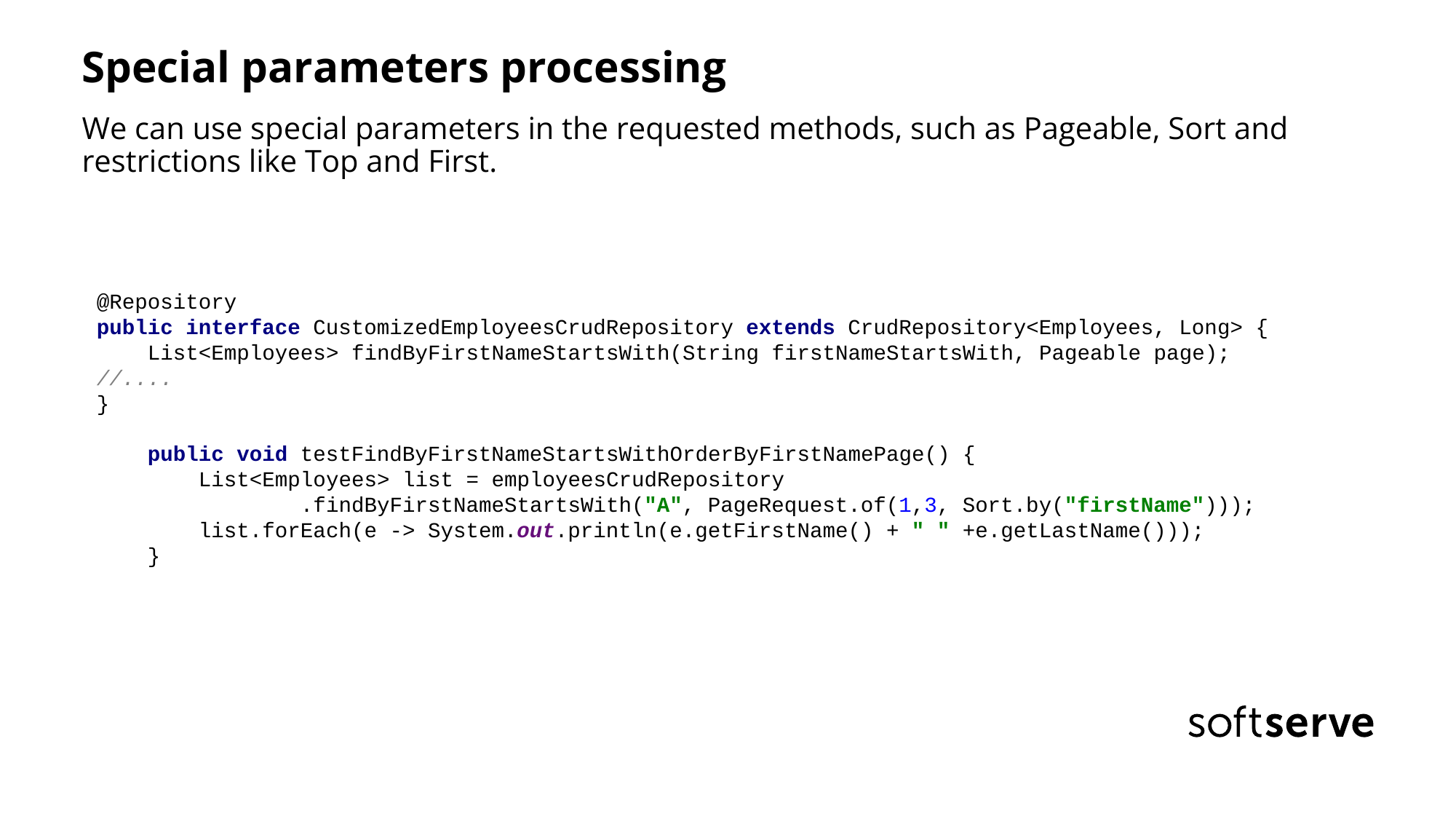

Special parameters processing
We can use special parameters in the requested methods, such as Pageable, Sort and restrictions like Top and First.

@Repository
public interface CustomizedEmployeesCrudRepository extends CrudRepository<Employees, Long> {
    List<Employees> findByFirstNameStartsWith(String firstNameStartsWith, Pageable page);
//....
}
    public void testFindByFirstNameStartsWithOrderByFirstNamePage() {
        List<Employees> list = employeesCrudRepository
                .findByFirstNameStartsWith("A", PageRequest.of(1,3, Sort.by("firstName")));
        list.forEach(e -> System.out.println(e.getFirstName() + " " +e.getLastName()));
    }